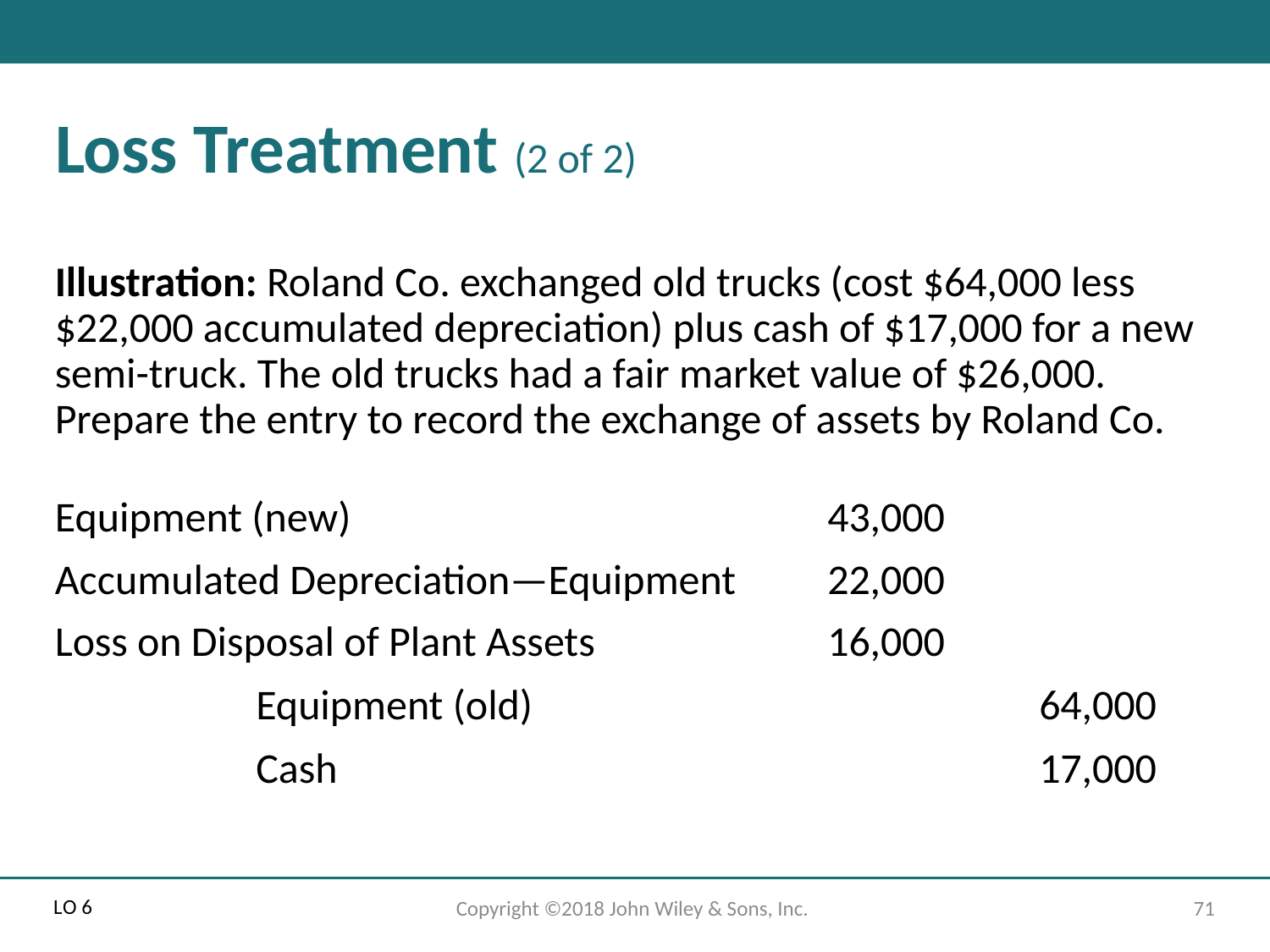

# Loss Treatment (2 of 2)
Illustration: Roland Co. exchanged old trucks (cost $64,000 less $22,000 accumulated depreciation) plus cash of $17,000 for a new semi-truck. The old trucks had a fair market value of $26,000. Prepare the entry to record the exchange of assets by Roland Co.
Equipment (new)
43,000
Accumulated Depreciation—Equipment
22,000
Loss on Disposal of Plant Assets
16,000
Equipment (old)
64,000
Cash
17,000
L O 6
Copyright ©2018 John Wiley & Sons, Inc.
71